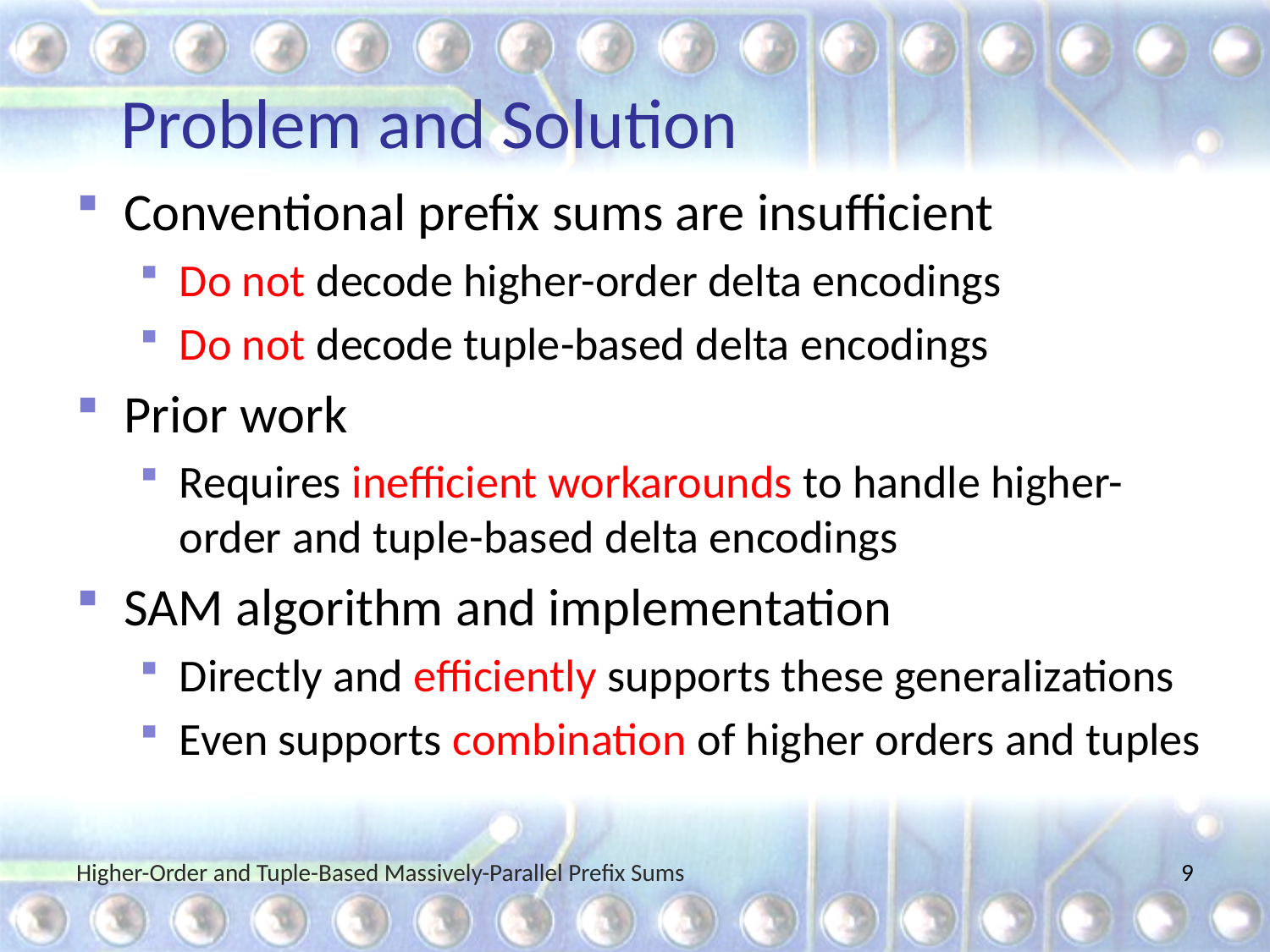

# Problem and Solution
Conventional prefix sums are insufficient
Do not decode higher-order delta encodings
Do not decode tuple-based delta encodings
Prior work
Requires inefficient workarounds to handle higher-order and tuple-based delta encodings
SAM algorithm and implementation
Directly and efficiently supports these generalizations
Even supports combination of higher orders and tuples

Higher-Order and Tuple-Based Massively-Parallel Prefix Sums
9